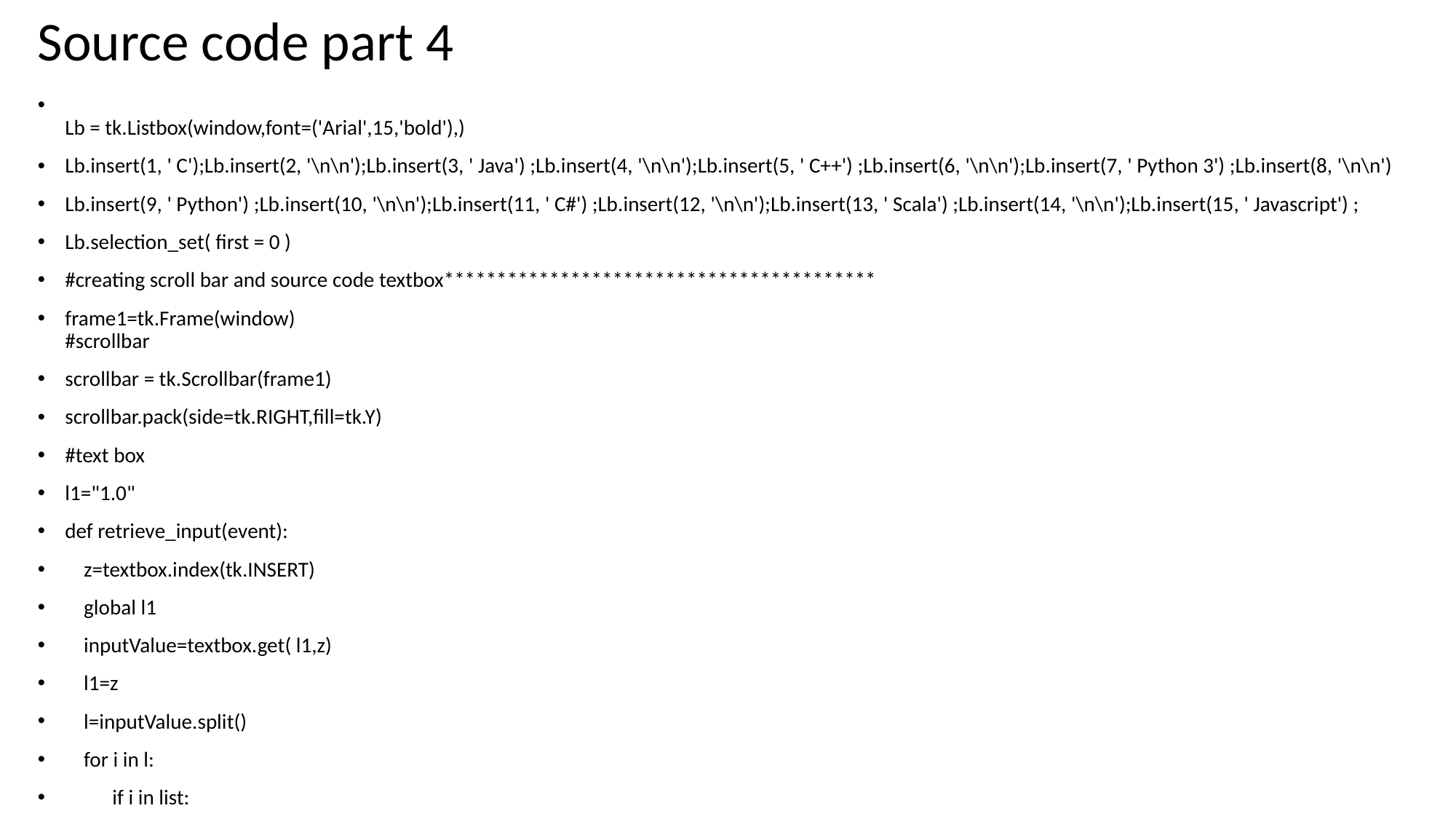

# Source code part 4
Lb = tk.Listbox(window,font=('Arial',15,'bold'),)
Lb.insert(1, ' C');Lb.insert(2, '\n\n');Lb.insert(3, ' Java') ;Lb.insert(4, '\n\n');Lb.insert(5, ' C++') ;Lb.insert(6, '\n\n');Lb.insert(7, ' Python 3') ;Lb.insert(8, '\n\n')
Lb.insert(9, ' Python') ;Lb.insert(10, '\n\n');Lb.insert(11, ' C#') ;Lb.insert(12, '\n\n');Lb.insert(13, ' Scala') ;Lb.insert(14, '\n\n');Lb.insert(15, ' Javascript') ;
Lb.selection_set( first = 0 )
#creating scroll bar and source code textbox*****************************************
frame1=tk.Frame(window)
#scrollbar
scrollbar = tk.Scrollbar(frame1)
scrollbar.pack(side=tk.RIGHT,fill=tk.Y)
#text box
l1="1.0"
def retrieve_input(event):
    z=textbox.index(tk.INSERT)
    global l1
    inputValue=textbox.get( l1,z)
    l1=z
    l=inputValue.split()
    for i in l:
          if i in list:
                 textbox.tag_add(i,"%d.%d" % (int(z[0]),int(z[2])-len(i)-1), "%d.%d" %( int(z[0]),int(z[2]) ))
                 textbox.tag_configure(i, foreground="blue", font='bold')